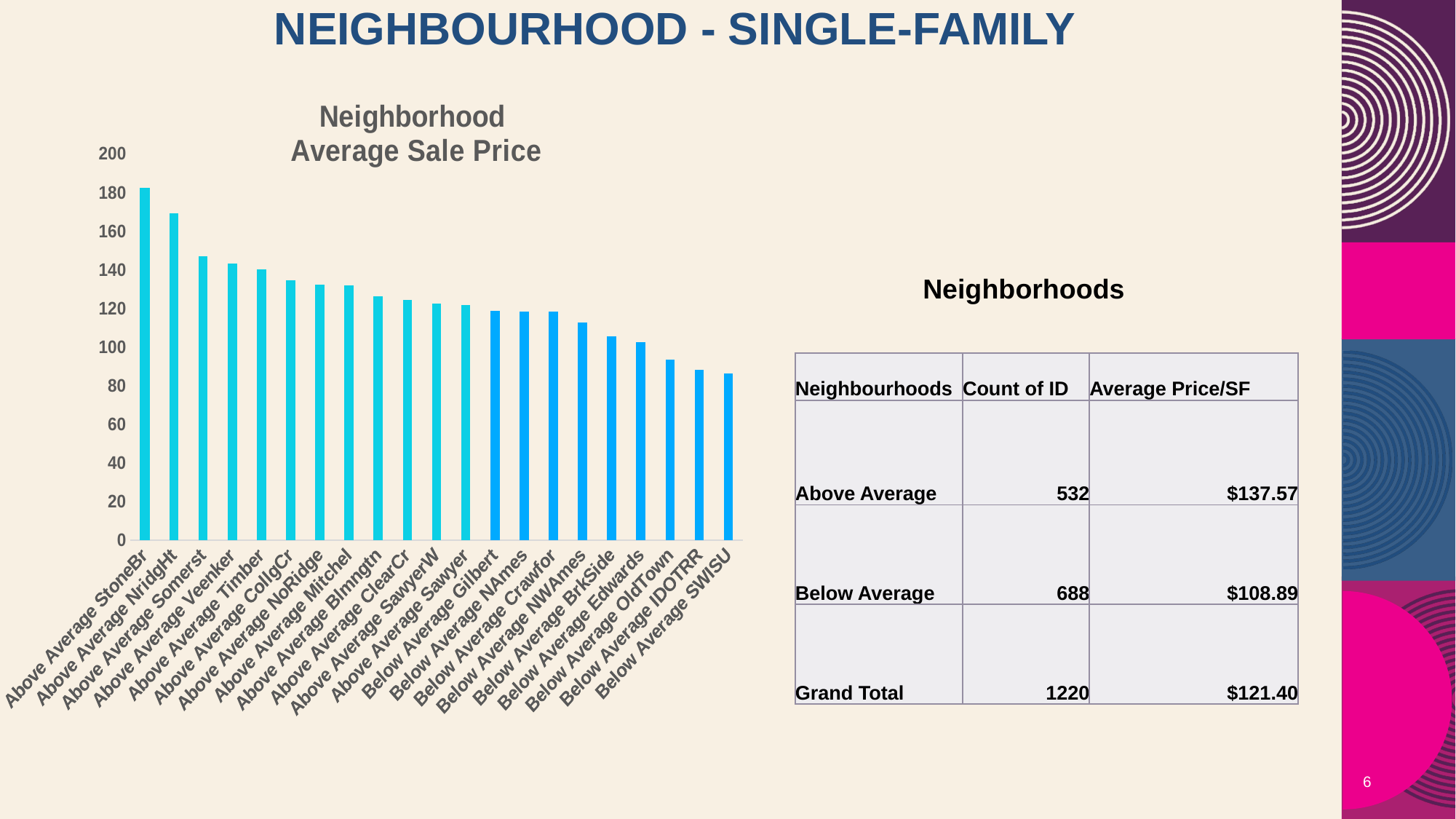

# Neighbourhood - Single-Family

### Chart: Neighborhood
Average Sale Price

| Category |  |
|---|---|
| Above Average StoneBr | 182.44283626609652 |
| Above Average NridgHt | 169.20321064412437 |
| Above Average Somerst | 146.93260285721982 |
| Above Average Veenker | 143.12248677966045 |
| Above Average Timber | 140.0793208922465 |
| Above Average CollgCr | 134.46920514158168 |
| Above Average NoRidge | 132.2716870507049 |
| Above Average Mitchel | 131.78838043687125 |
| Above Average Blmngtn | 126.29936808846762 |
| Above Average ClearCr | 124.24298891029503 |
| Above Average SawyerW | 122.50238067194589 |
| Above Average Sawyer | 121.75800631014013 |
| Below Average Gilbert | 118.8816533747171 |
| Below Average NAmes | 118.28883583152741 |
| Below Average Crawfor | 118.21601271217736 |
| Below Average NWAmes | 112.70305190156738 |
| Below Average BrkSide | 105.39529095040163 |
| Below Average Edwards | 102.40255203516264 |
| Below Average OldTown | 93.51495312140032 |
| Below Average IDOTRR | 88.25865839517127 |
| Below Average SWISU | 86.26305980569424 |

Neighborhoods
| Neighbourhoods | Count of ID | Average Price/SF |
| --- | --- | --- |
| Above Average | 532 | $137.57 |
| Below Average | 688 | $108.89 |
| Grand Total | 1220 | $121.40 |
6